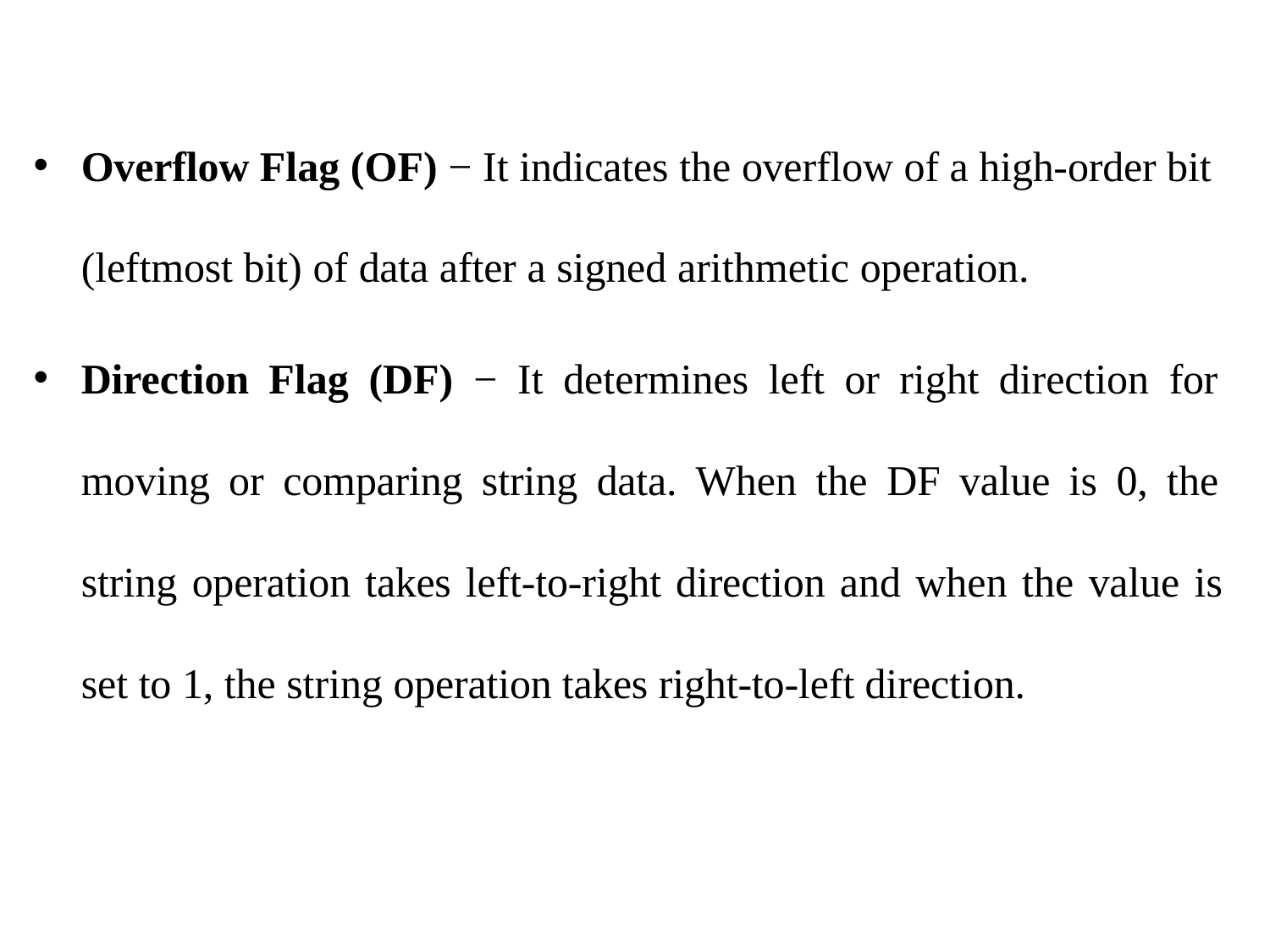

Overflow Flag (OF) − It indicates the overflow of a high-order bit

(leftmost bit) of data after a signed arithmetic operation.
Direction Flag (DF) − It determines left or right direction for  moving or comparing string data. When the DF value is 0, the  string operation takes left-to-right direction and when the value is  set to 1, the string operation takes right-to-left direction.